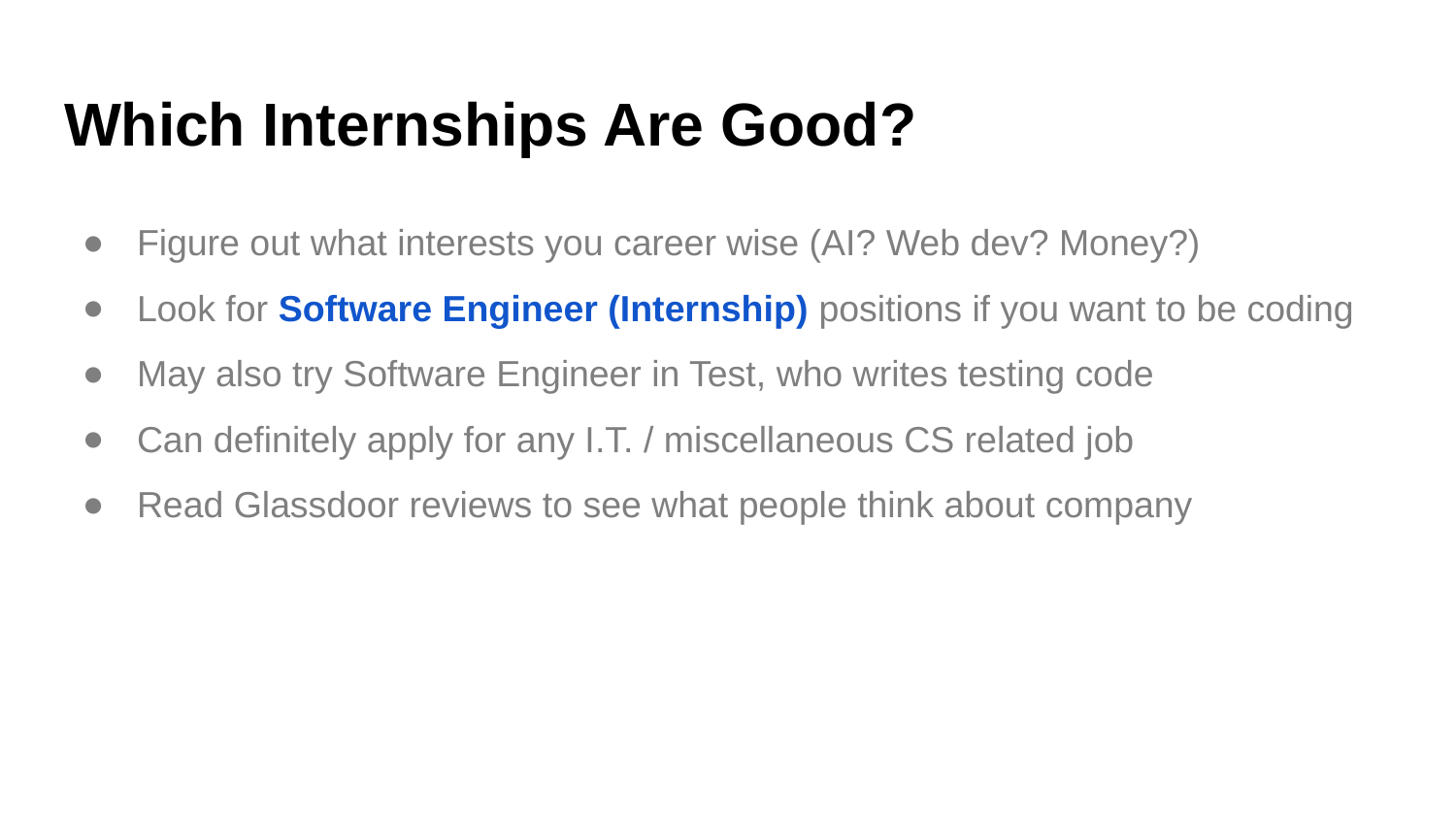

# Which Internships Are Good?
Figure out what interests you career wise (AI? Web dev? Money?)
Look for Software Engineer (Internship) positions if you want to be coding
May also try Software Engineer in Test, who writes testing code
Can definitely apply for any I.T. / miscellaneous CS related job
Read Glassdoor reviews to see what people think about company